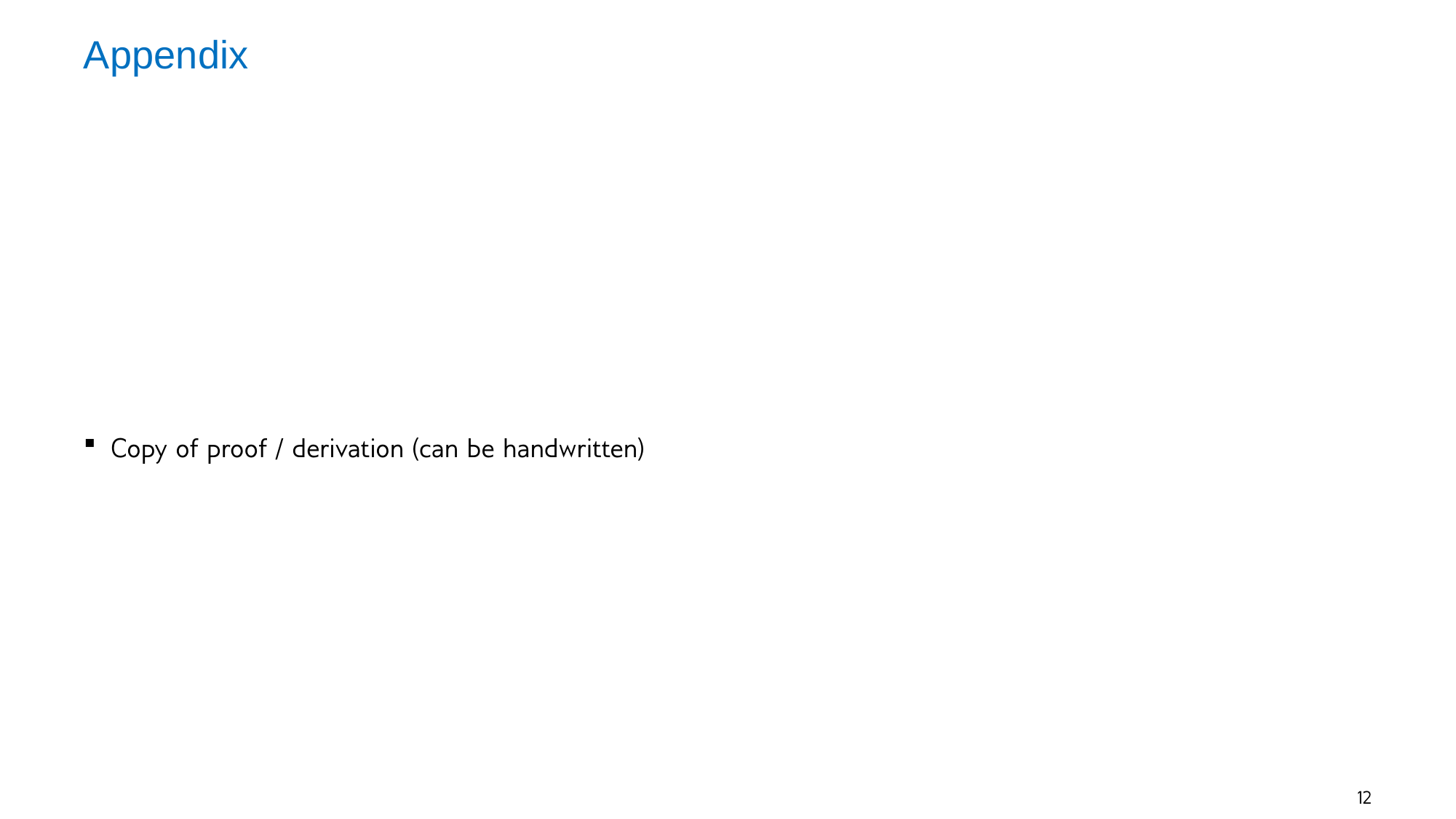

# Appendix
Copy of proof / derivation (can be handwritten)
12